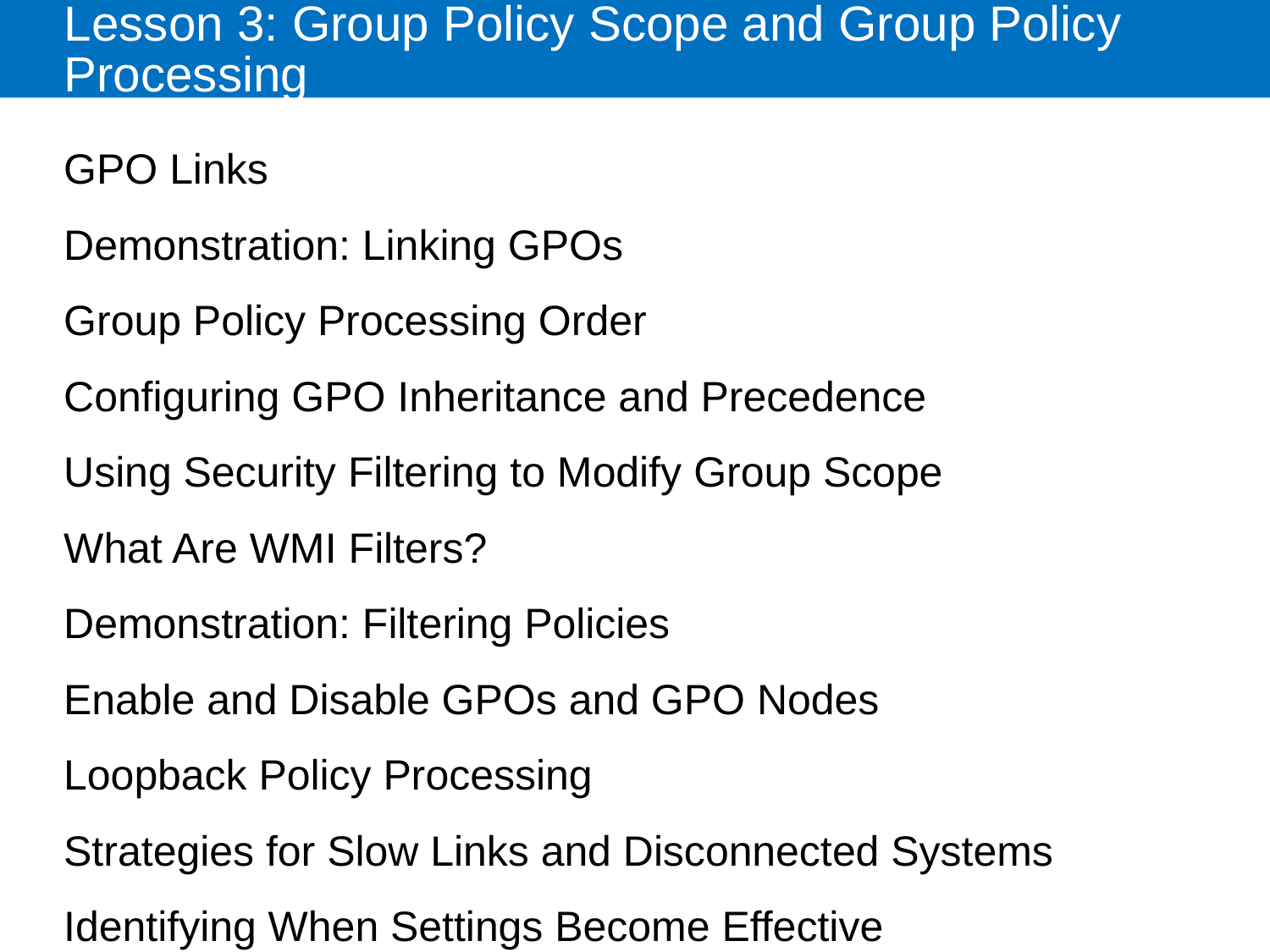

# Lesson 3: Group Policy Scope and Group Policy Processing
GPO Links
Demonstration: Linking GPOs
Group Policy Processing Order
Configuring GPO Inheritance and Precedence
Using Security Filtering to Modify Group Scope
What Are WMI Filters?
Demonstration: Filtering Policies
Enable and Disable GPOs and GPO Nodes
Loopback Policy Processing
Strategies for Slow Links and Disconnected Systems
Identifying When Settings Become Effective
Considerations For Managing Group Policy In A Multi-Domain Environment